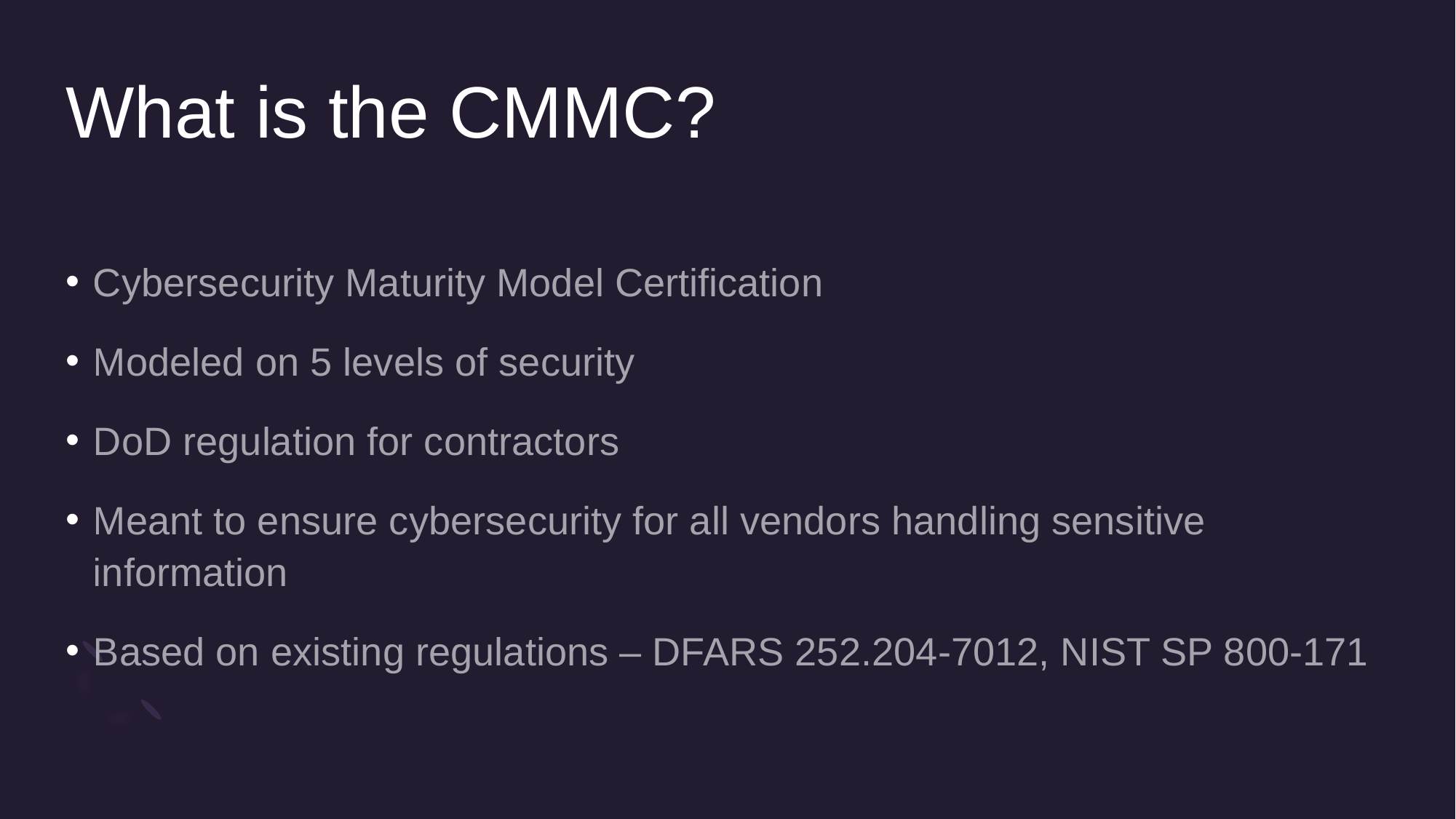

# What is the CMMC?
Cybersecurity Maturity Model Certification
Modeled on 5 levels of security
DoD regulation for contractors
Meant to ensure cybersecurity for all vendors handling sensitive information
Based on existing regulations – DFARS 252.204-7012, NIST SP 800-171